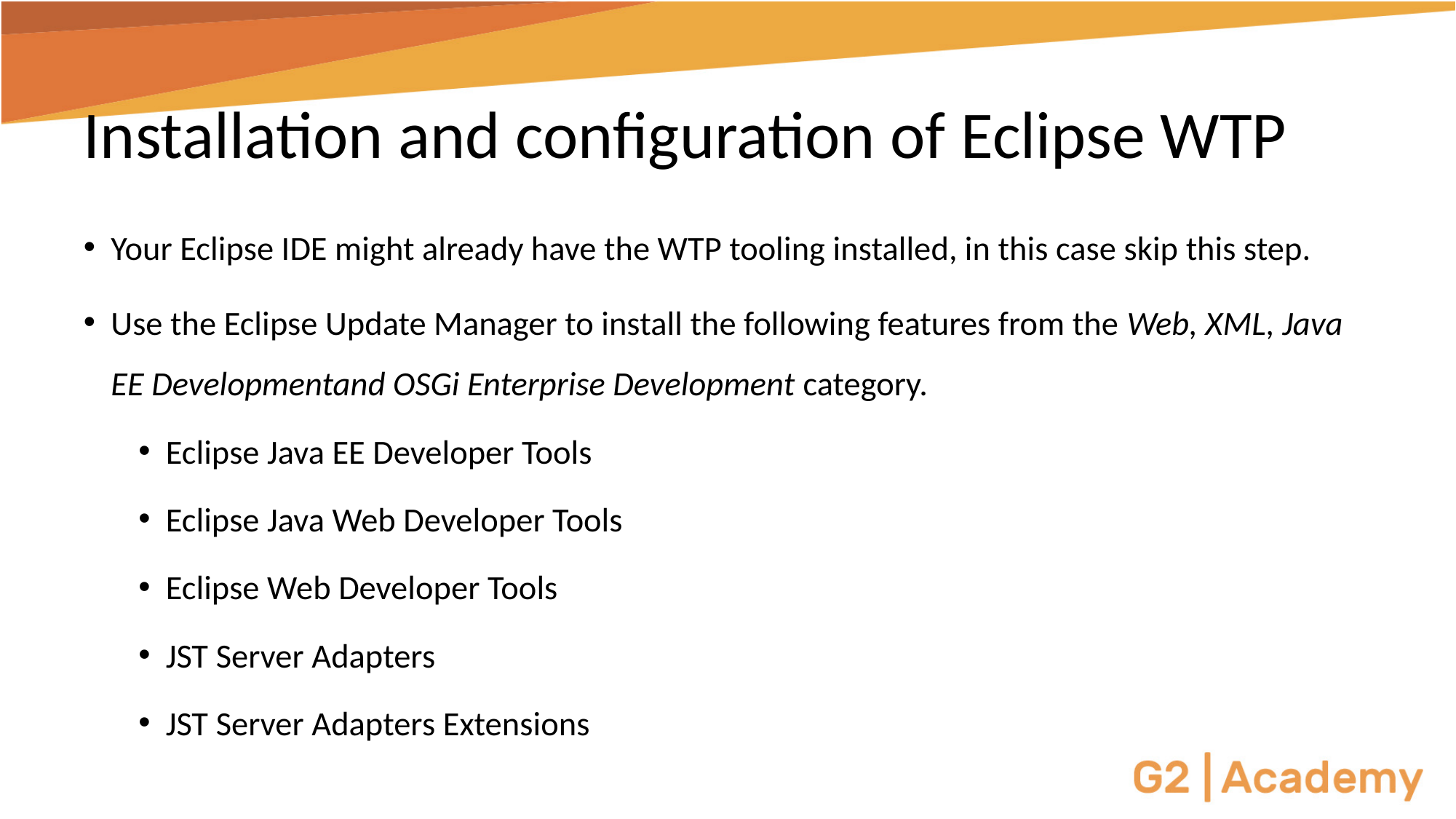

# Installation and configuration of Eclipse WTP
Your Eclipse IDE might already have the WTP tooling installed, in this case skip this step.
Use the Eclipse Update Manager to install the following features from the Web, XML, Java EE Developmentand OSGi Enterprise Development category.
Eclipse Java EE Developer Tools
Eclipse Java Web Developer Tools
Eclipse Web Developer Tools
JST Server Adapters
JST Server Adapters Extensions